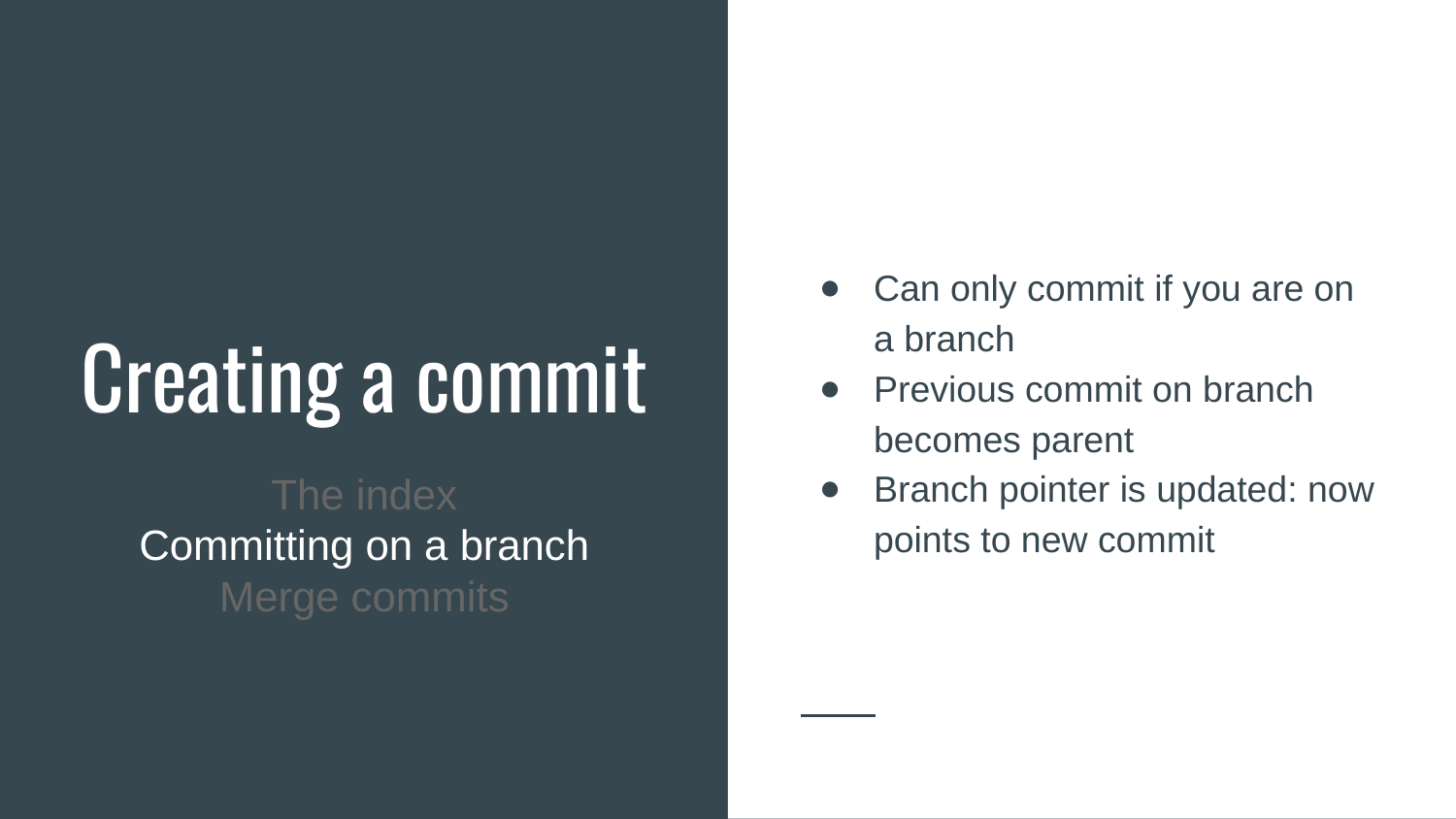

Can only commit if you are on a branch
Previous commit on branch becomes parent
Branch pointer is updated: now points to new commit
# Creating a commit
The index
Committing on a branch
Merge commits